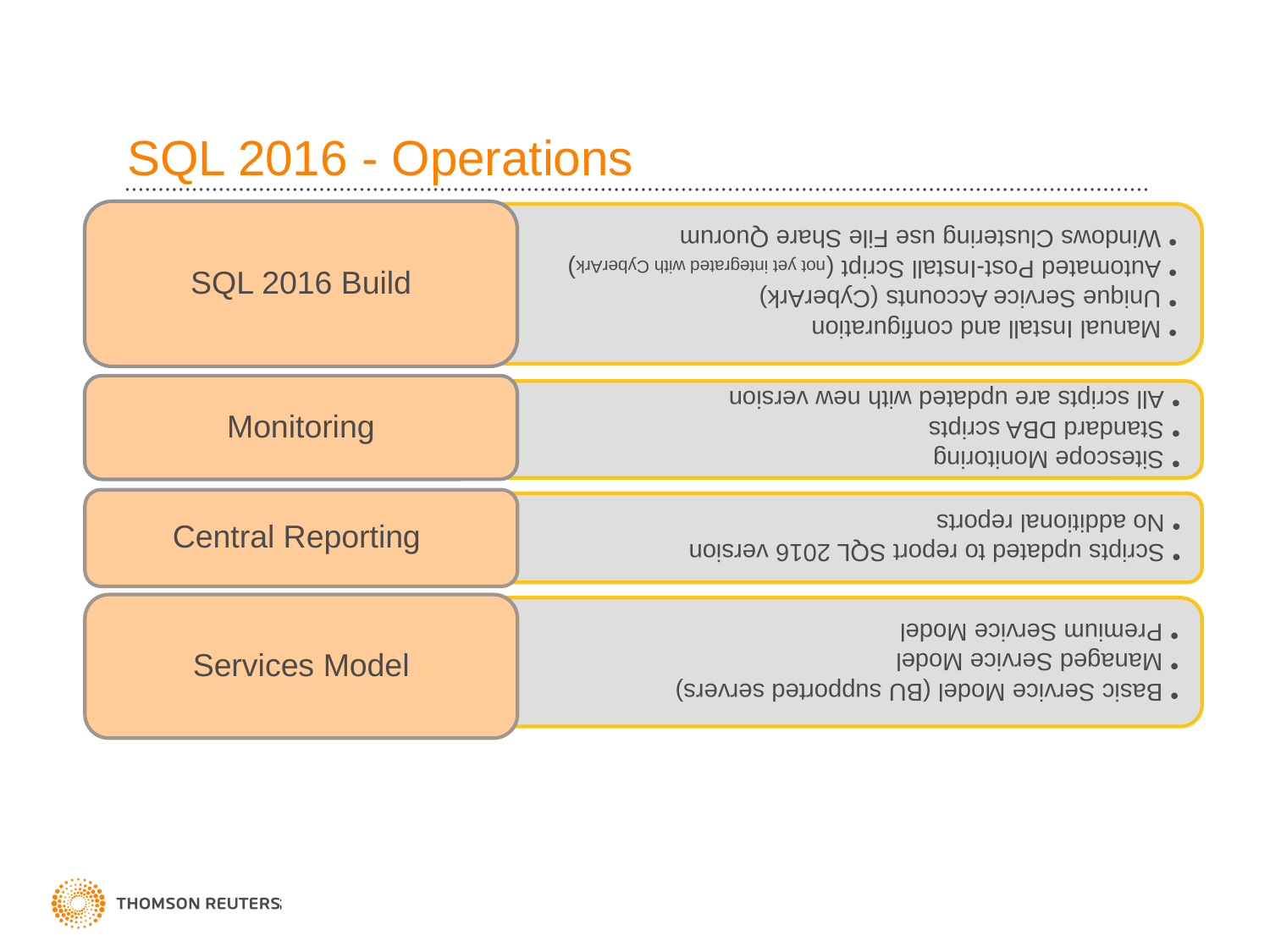

# SQL 2016 - Operations
Manual Install and configuration
Unique Service Accounts (CyberArk)
Automated Post-Install Script (not yet integrated with CyberArk)
Windows Clustering use File Share Quorum
SQL 2016 Build
Sitescope Monitoring
Standard DBA scripts
All scripts are updated with new version
Monitoring
Scripts updated to report SQL 2016 version
No additional reports
Central Reporting
Basic Service Model (BU supported servers)
Managed Service Model
Premium Service Model
Services Model